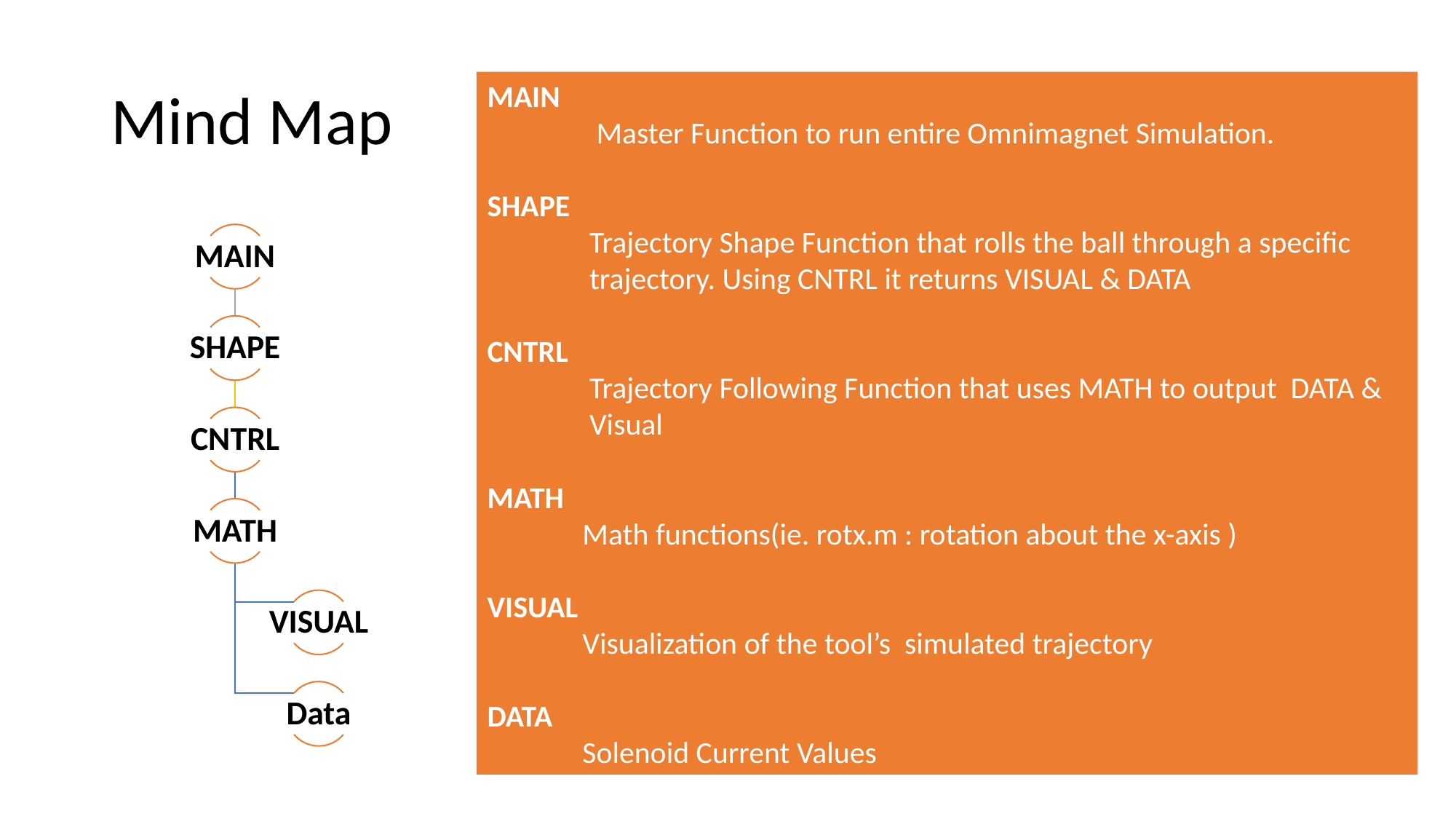

# Mind Map
MAIN
	Master Function to run entire Omnimagnet Simulation.

SHAPE
	Trajectory Shape Function that rolls the ball through a specific trajectory. Using CNTRL it returns VISUAL & DATA

CNTRL
	Trajectory Following Function that uses MATH to output  DATA & Visual

MATH
	Math functions(ie. rotx.m : rotation about the x-axis )

VISUAL
	Visualization of the tool’s  simulated trajectory

DATA
	Solenoid Current Values

MAIN
SHAPE
CNTRL
MATH
VISUAL
Data